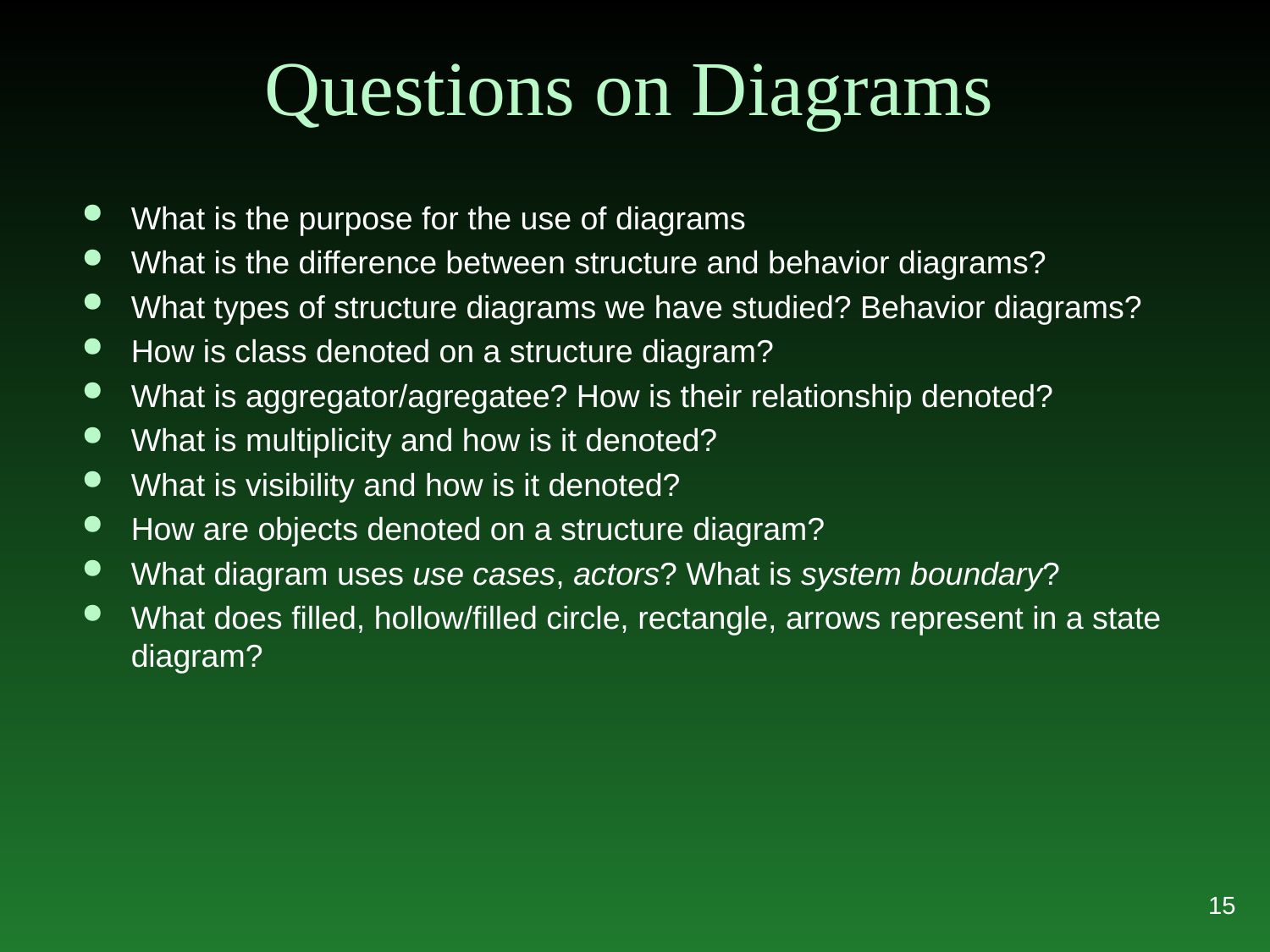

# Questions on Diagrams
What is the purpose for the use of diagrams
What is the difference between structure and behavior diagrams?
What types of structure diagrams we have studied? Behavior diagrams?
How is class denoted on a structure diagram?
What is aggregator/agregatee? How is their relationship denoted?
What is multiplicity and how is it denoted?
What is visibility and how is it denoted?
How are objects denoted on a structure diagram?
What diagram uses use cases, actors? What is system boundary?
What does filled, hollow/filled circle, rectangle, arrows represent in a state diagram?
15